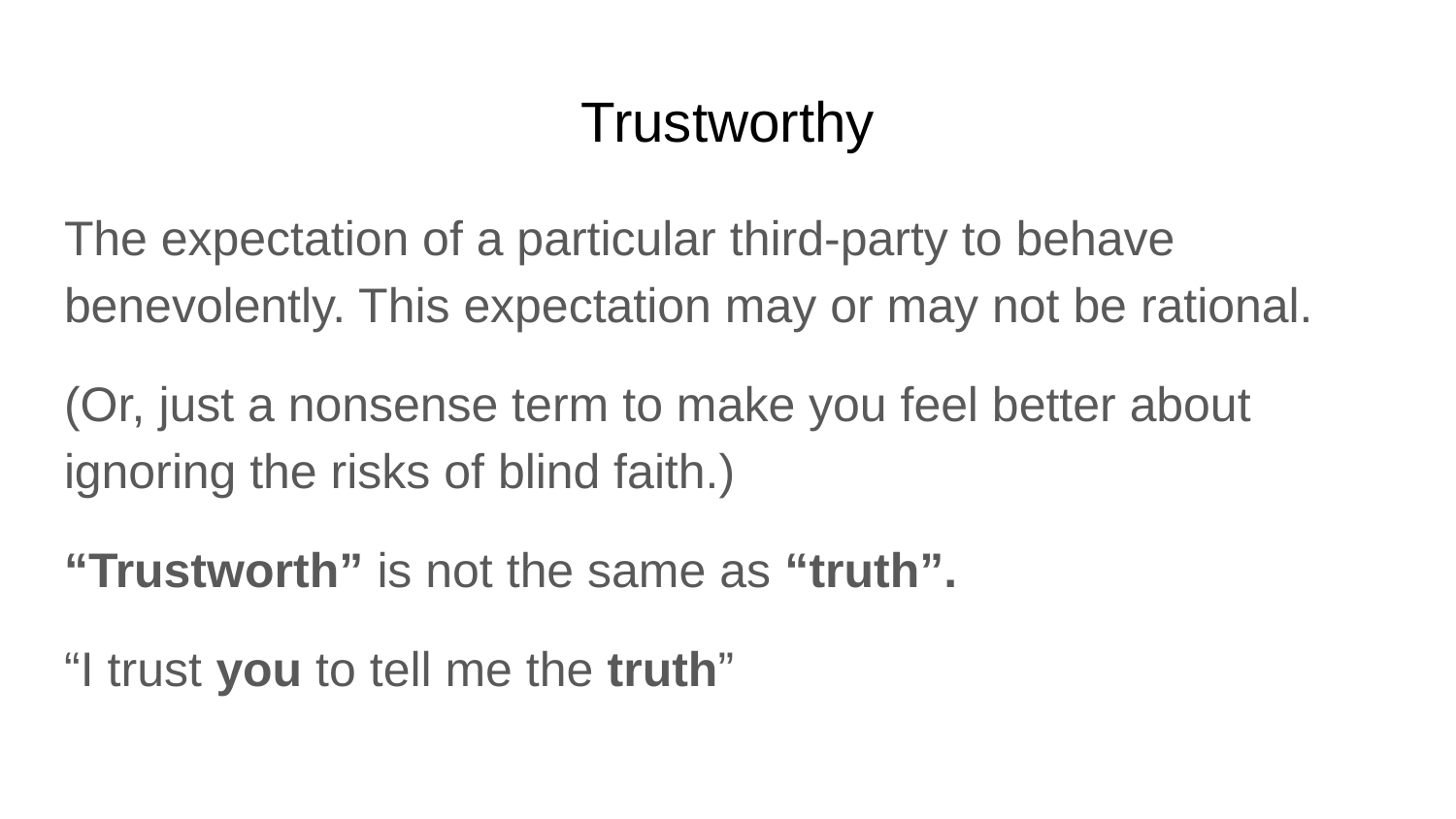

# Trustworthy
The expectation of a particular third-party to behave benevolently. This expectation may or may not be rational.
(Or, just a nonsense term to make you feel better about ignoring the risks of blind faith.)
“Trustworth” is not the same as “truth”.
“I trust you to tell me the truth”